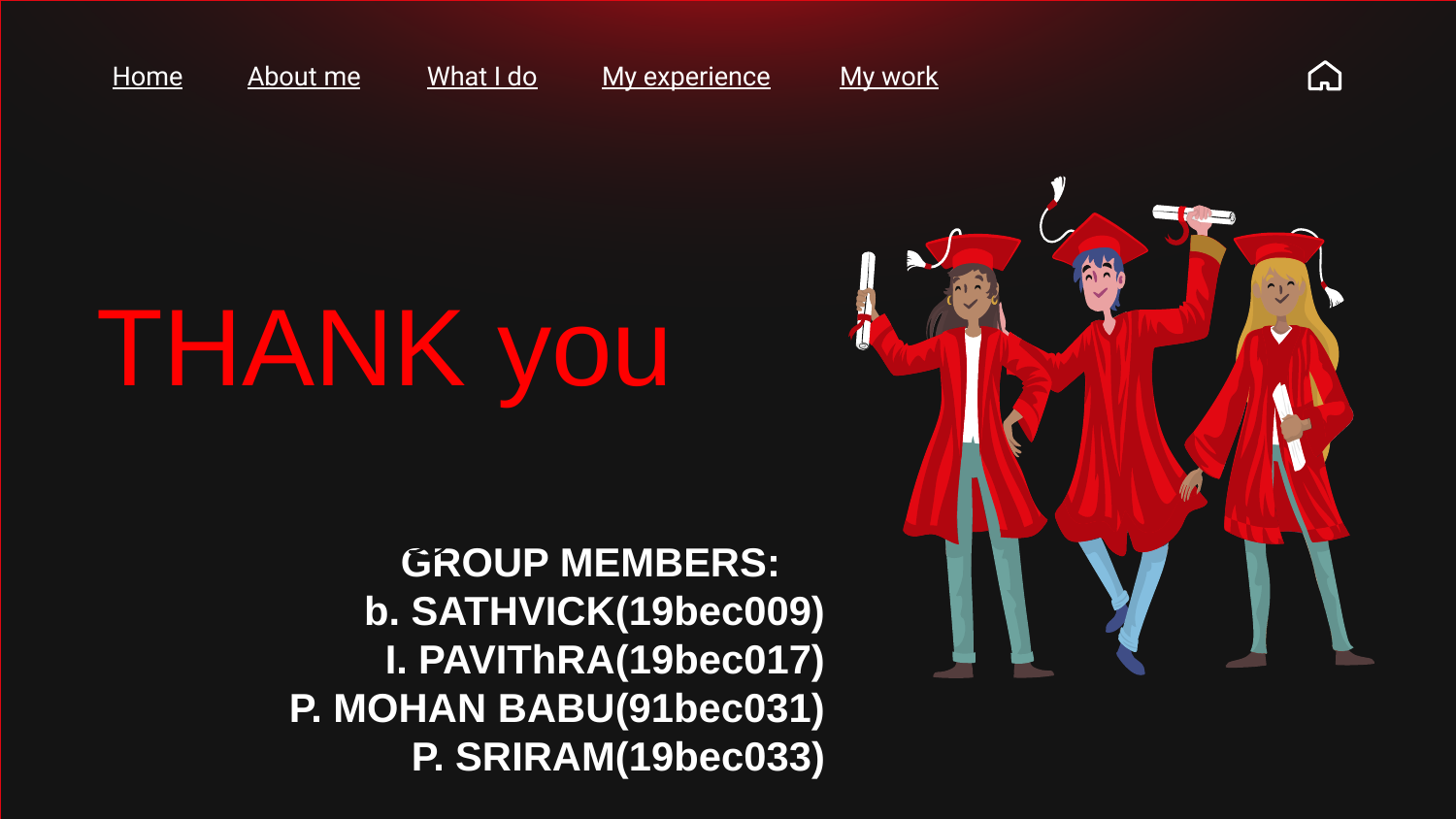

Home
About me
What I do
My experience
My work

THANK you

# GROUP MEMBERS: b. SATHVICK(19bec009) I. PAVIThRA(19bec017) P. MOHAN BABU(91bec031) P. SRIRAM(19bec033)